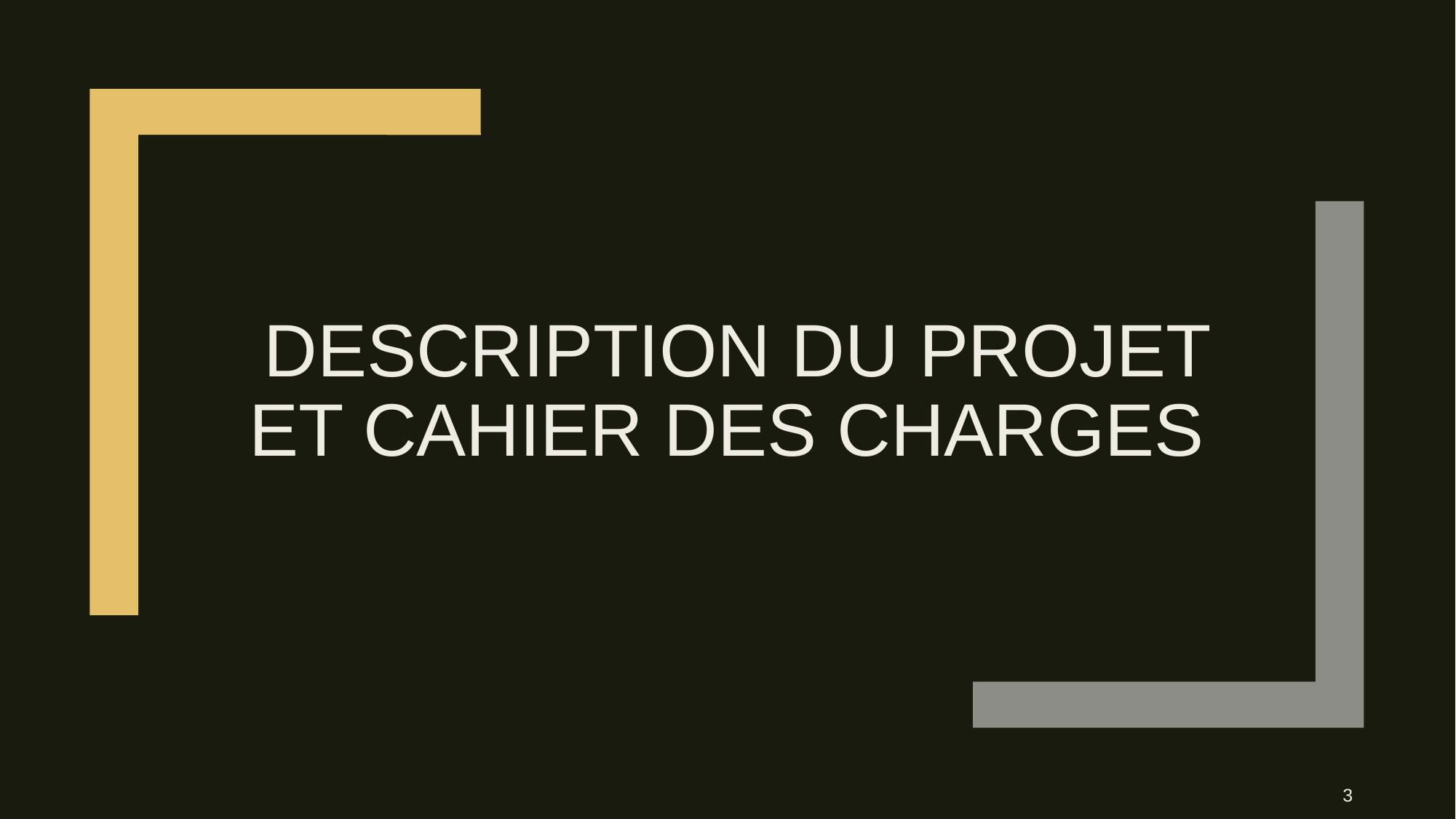

# Description du projet et cahier des charges
3